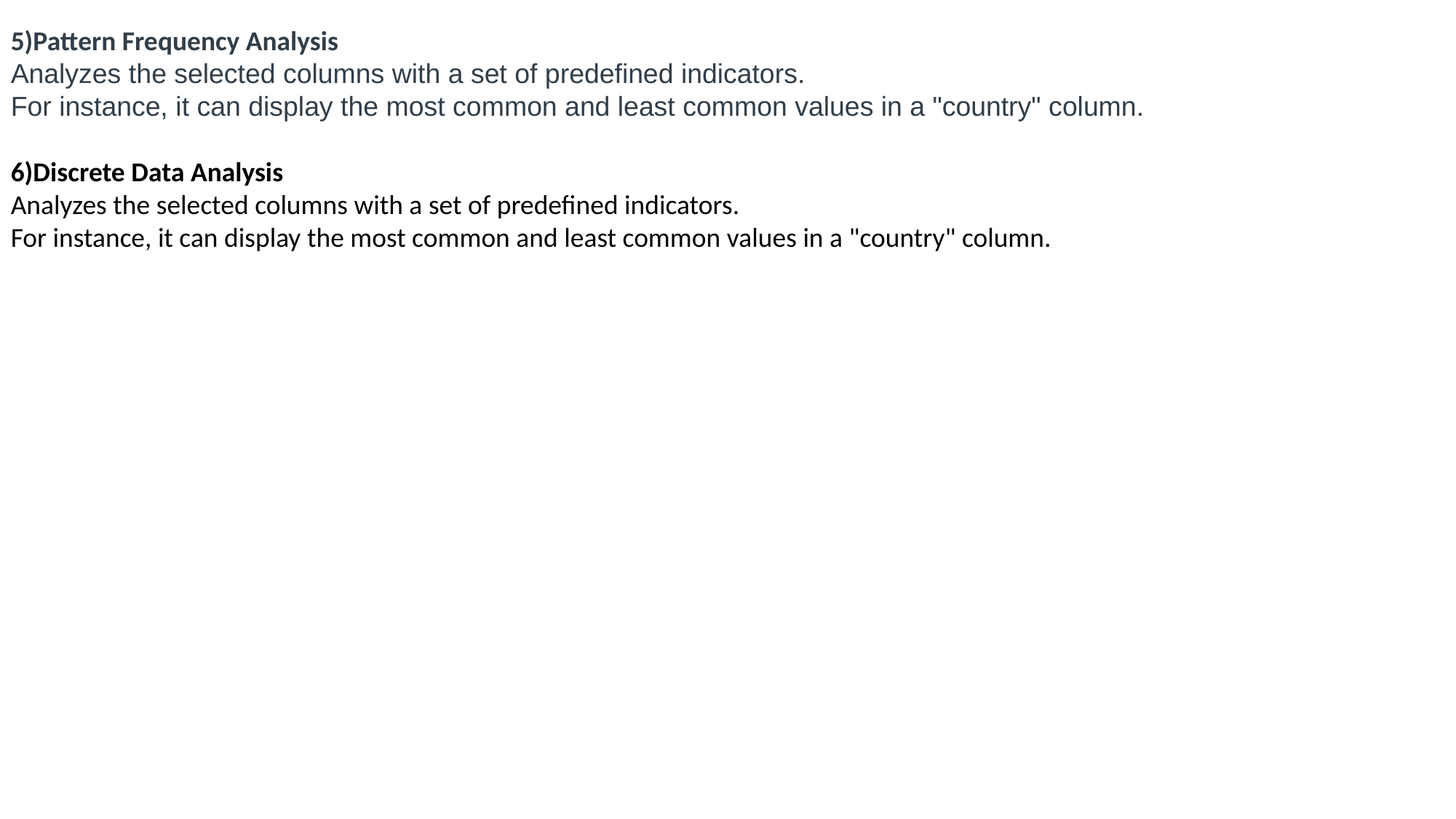

5)Pattern Frequency Analysis
Analyzes the selected columns with a set of predefined indicators.
For instance, it can display the most common and least common values in a "country" column.

6)Discrete Data Analysis
Analyzes the selected columns with a set of predefined indicators.
For instance, it can display the most common and least common values in a "country" column.